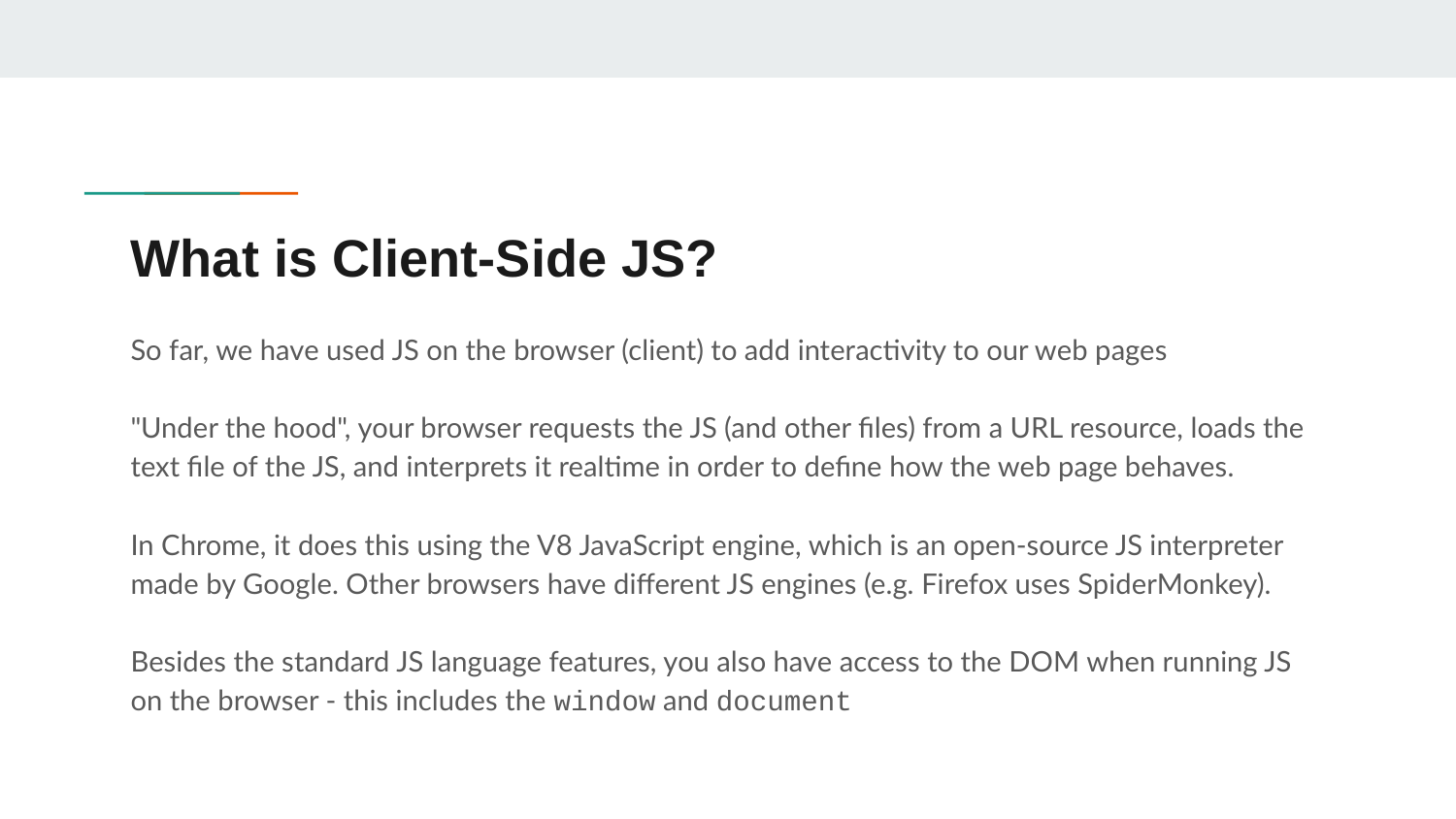

# What is Client-Side JS?
So far, we have used JS on the browser (client) to add interactivity to our web pages

"Under the hood", your browser requests the JS (and other files) from a URL resource, loads the text file of the JS, and interprets it realtime in order to define how the web page behaves.

In Chrome, it does this using the V8 JavaScript engine, which is an open-source JS interpreter made by Google. Other browsers have different JS engines (e.g. Firefox uses SpiderMonkey).

Besides the standard JS language features, you also have access to the DOM when running JS on the browser - this includes the window and document